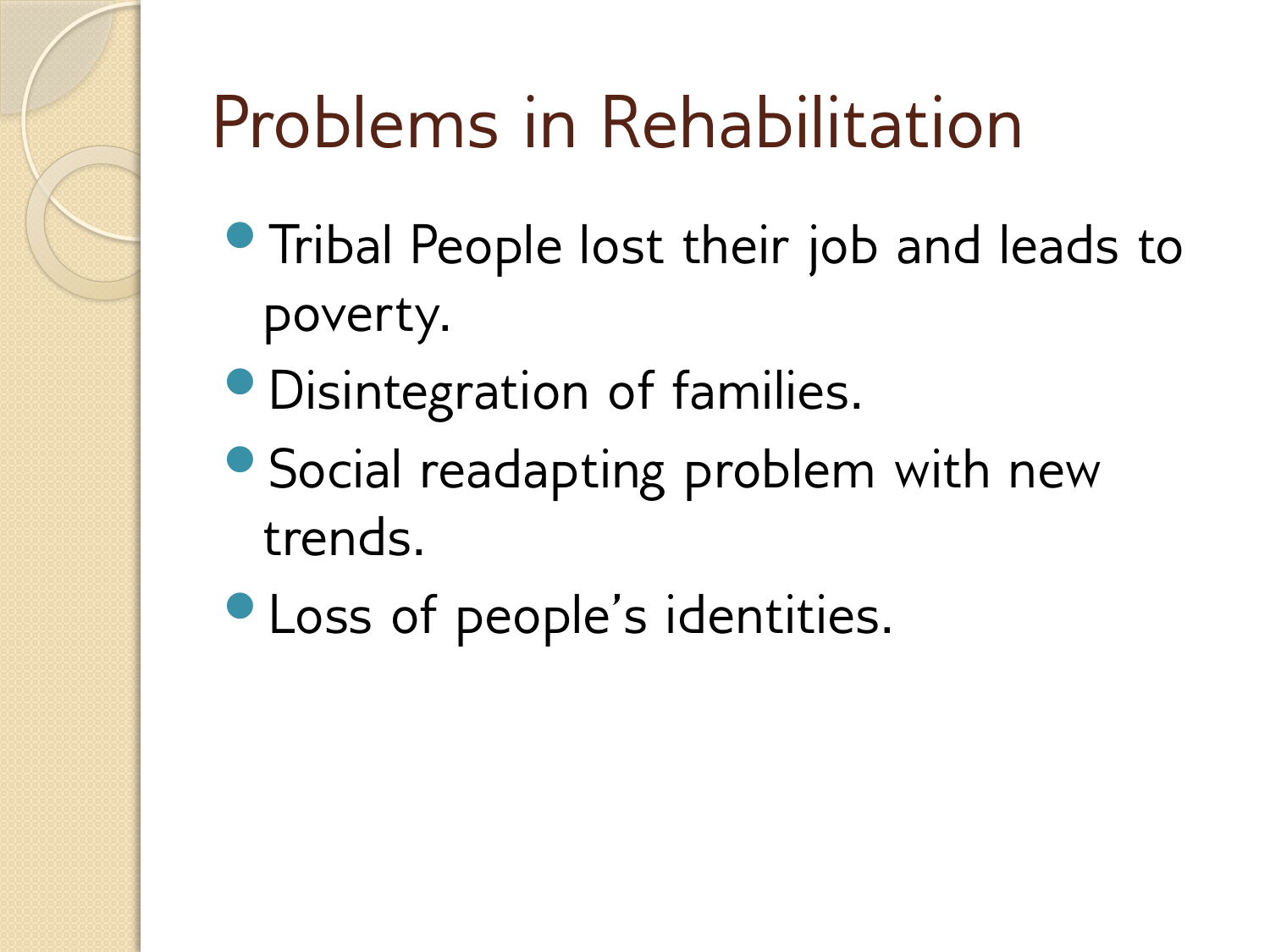

# Problems in Rehabilitation
Tribal People lost their job and leads to poverty.
Disintegration of families.
Social readapting problem with new trends.
Loss of people’s identities.